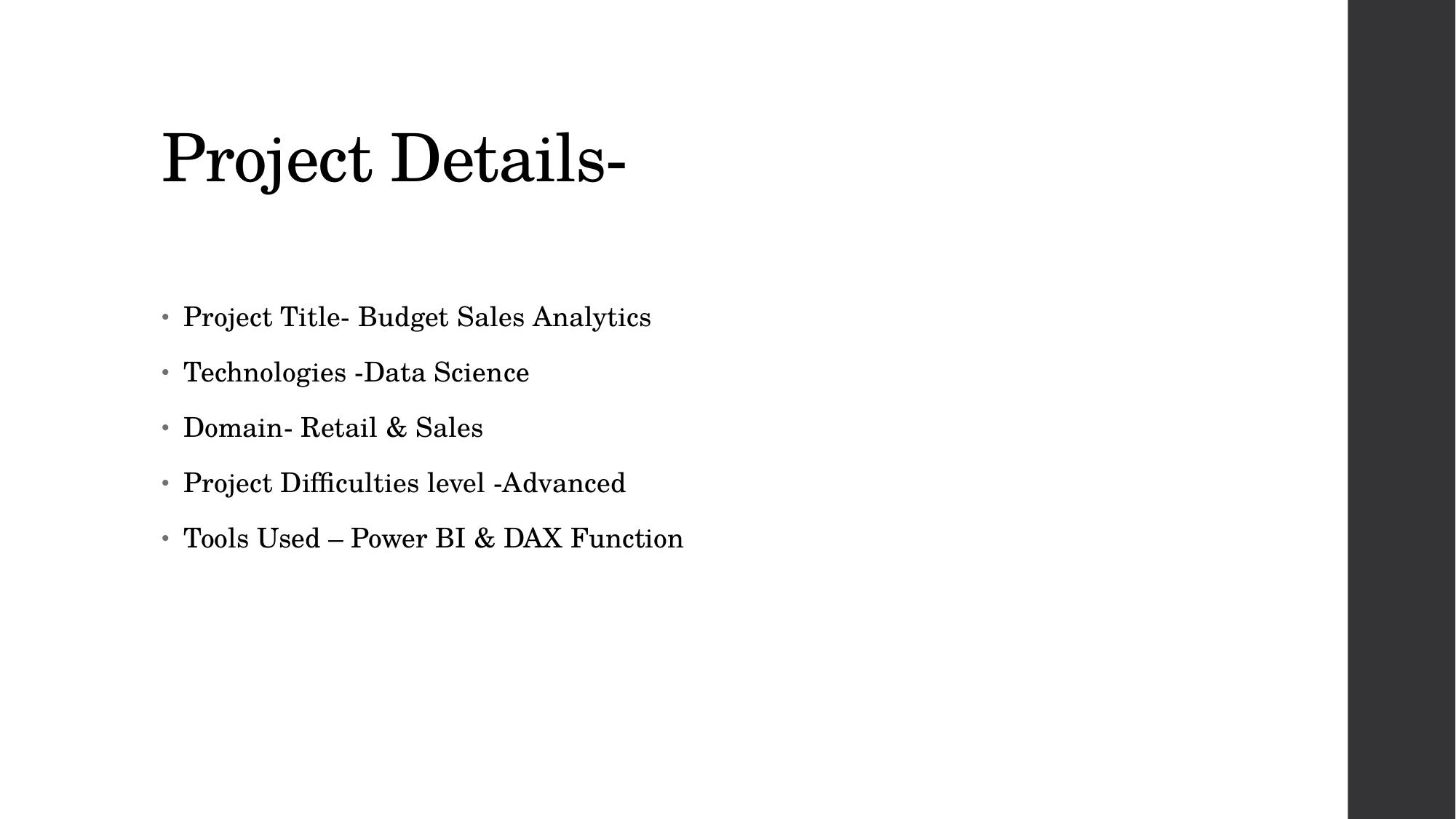

# Project Details-
Project Title- Budget Sales Analytics
Technologies -Data Science
Domain- Retail & Sales
Project Difficulties level -Advanced
Tools Used – Power BI & DAX Function